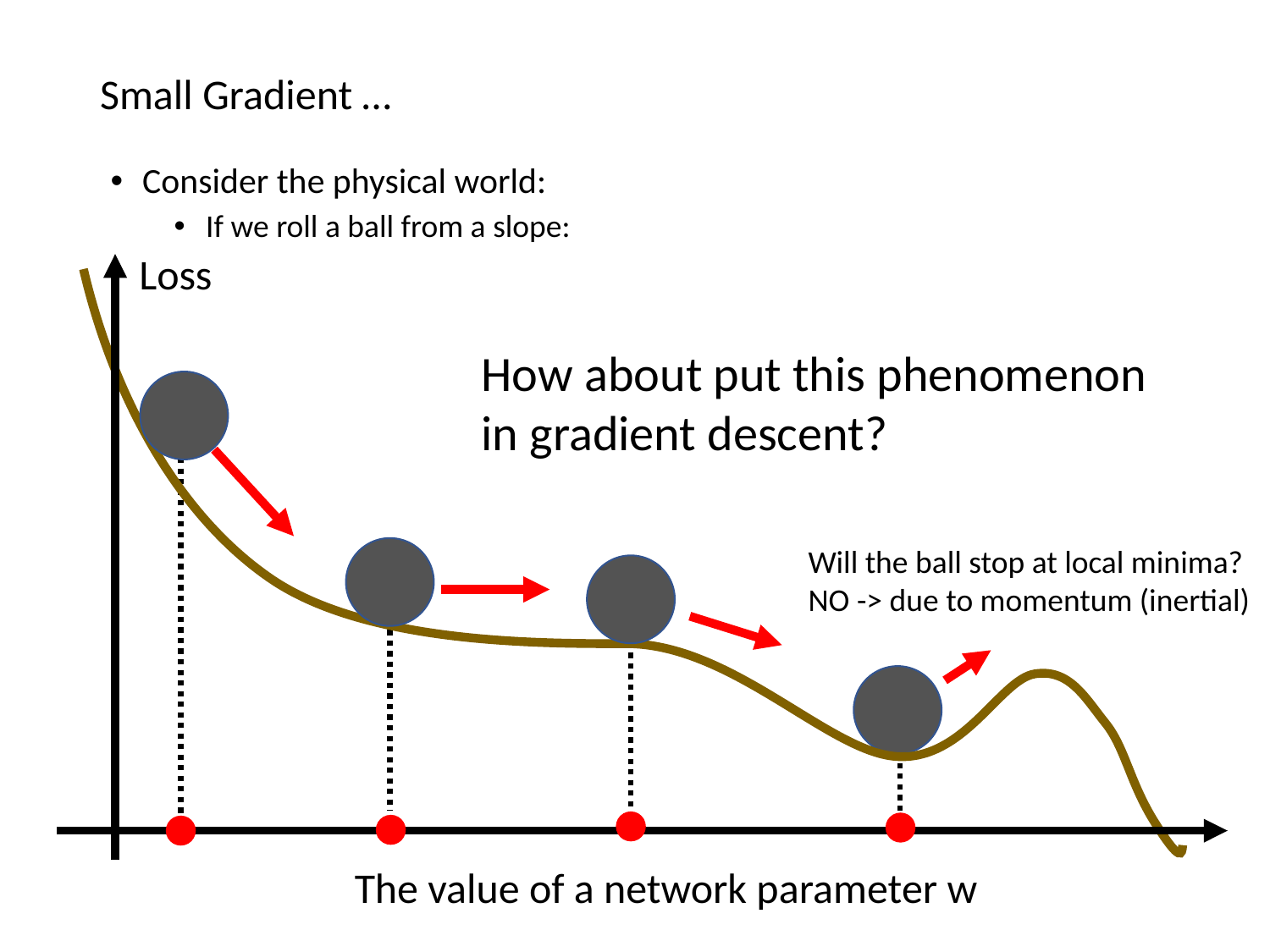

# Small Gradient …
Consider the physical world:
If we roll a ball from a slope:

Loss

How about put this phenomenon in gradient descent?

Will the ball stop at local minima?
NO -> due to momentum (inertial)

The value of a network parameter w